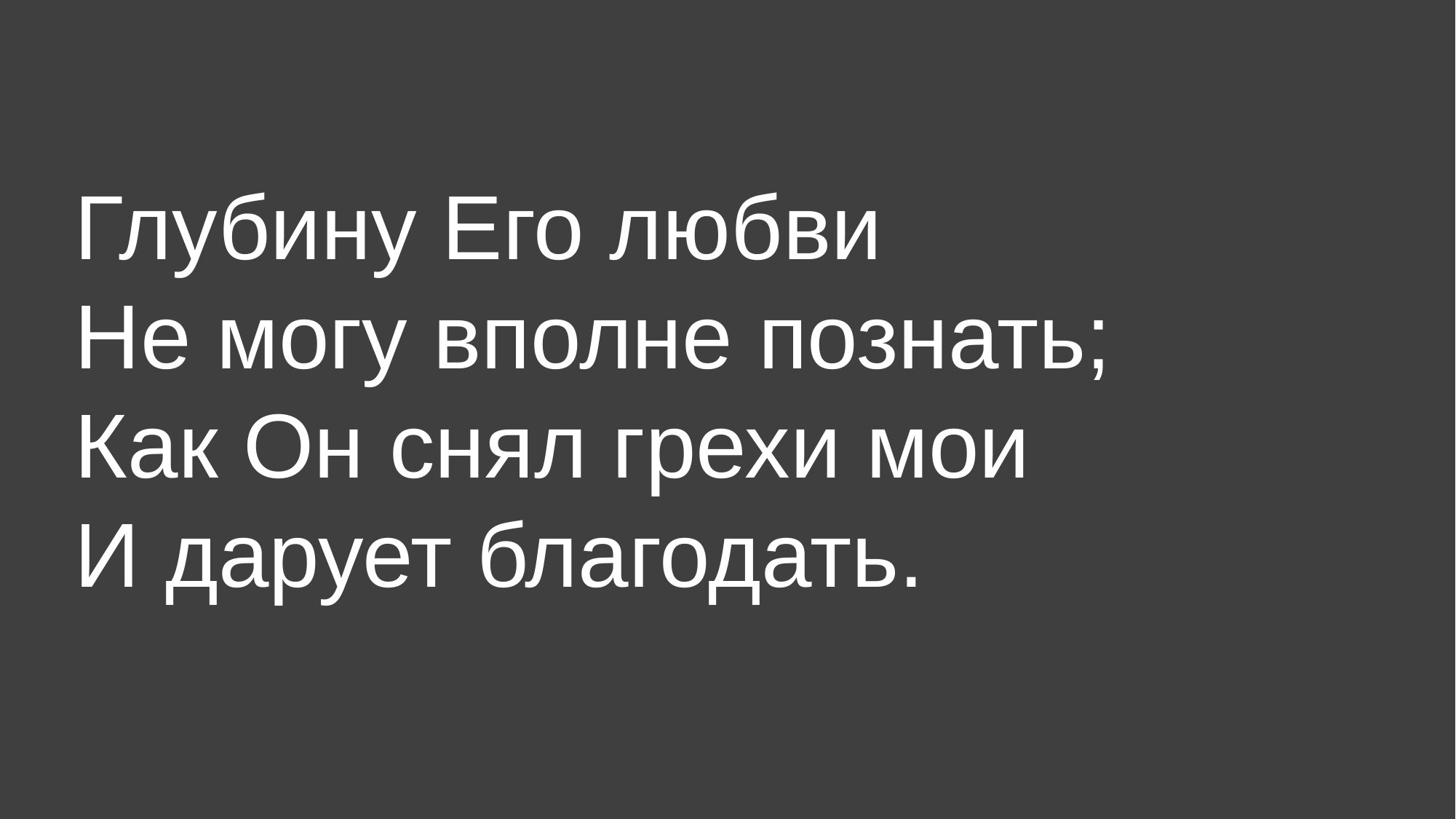

Глубину Его любви
Не могу вполне познать;
Как Он снял грехи мои
И дарует благодать.